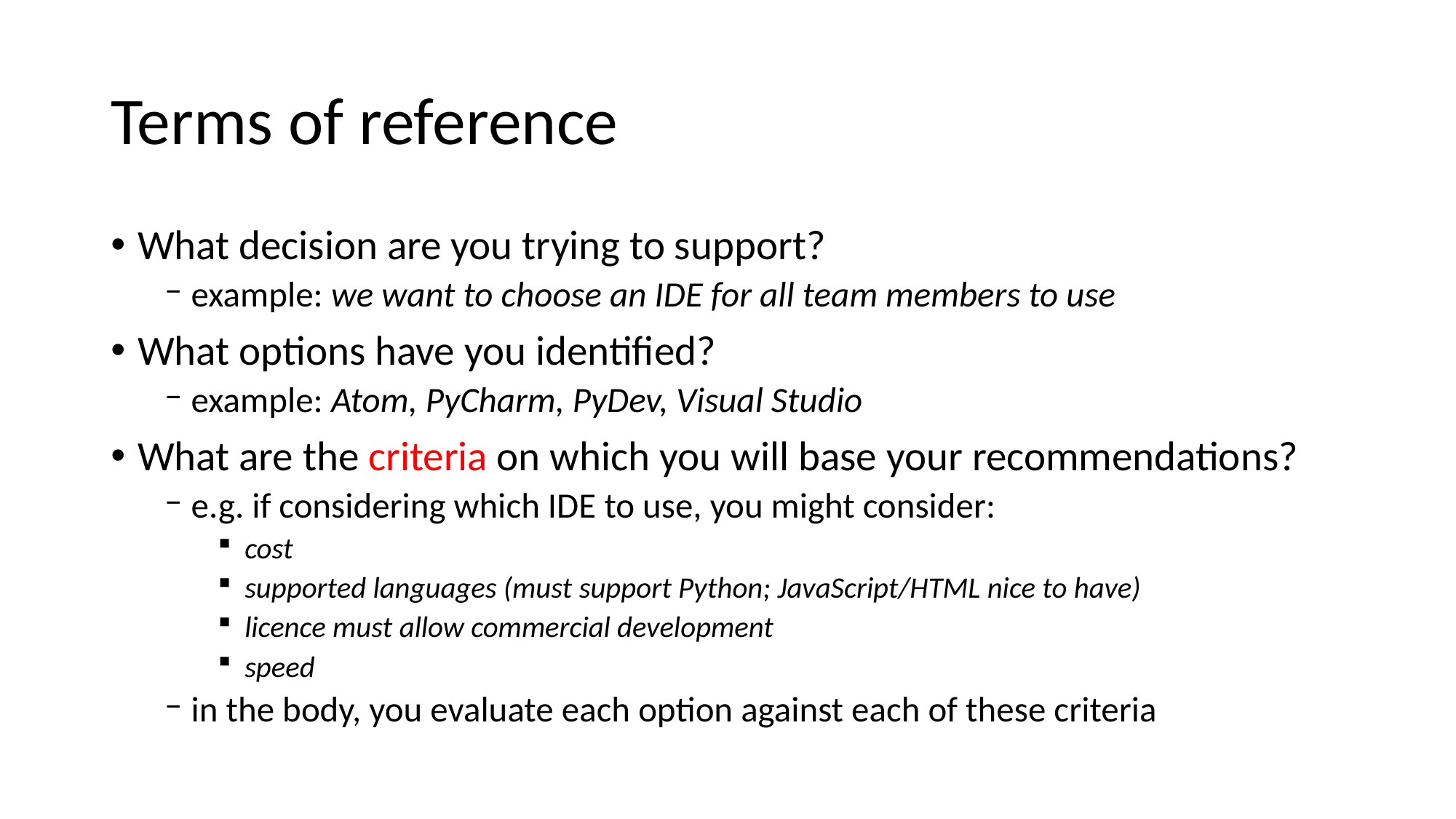

# Terms of reference
What decision are you trying to support?
example: we want to choose an IDE for all team members to use
What options have you identified?
example: Atom, PyCharm, PyDev, Visual Studio
What are the criteria on which you will base your recommendations?
e.g. if considering which IDE to use, you might consider:
cost
supported languages (must support Python; JavaScript/HTML nice to have)
licence must allow commercial development
speed
in the body, you evaluate each option against each of these criteria